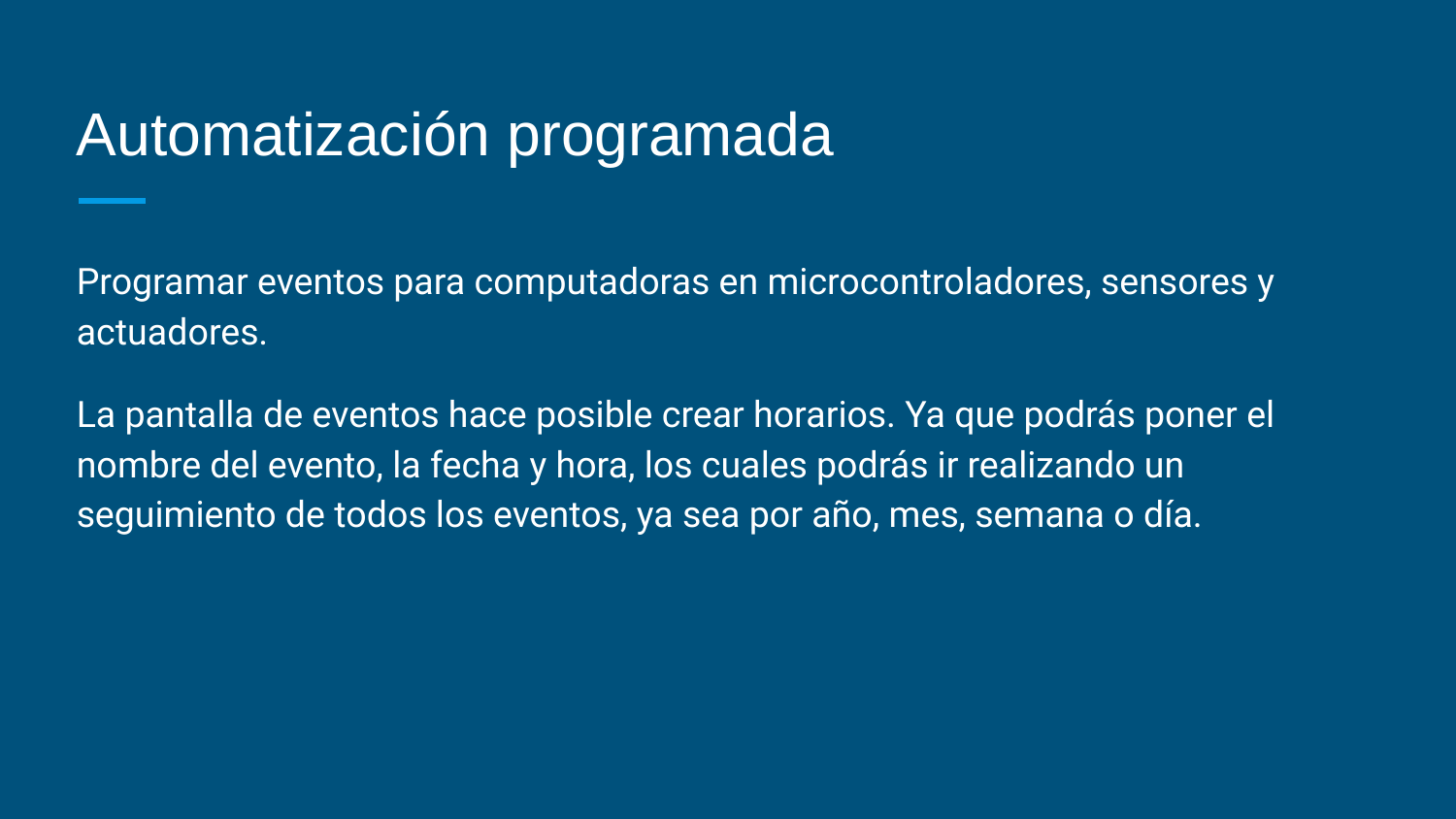

# Automatización programada
Programar eventos para computadoras en microcontroladores, sensores y actuadores.
La pantalla de eventos hace posible crear horarios. Ya que podrás poner el nombre del evento, la fecha y hora, los cuales podrás ir realizando un seguimiento de todos los eventos, ya sea por año, mes, semana o día.